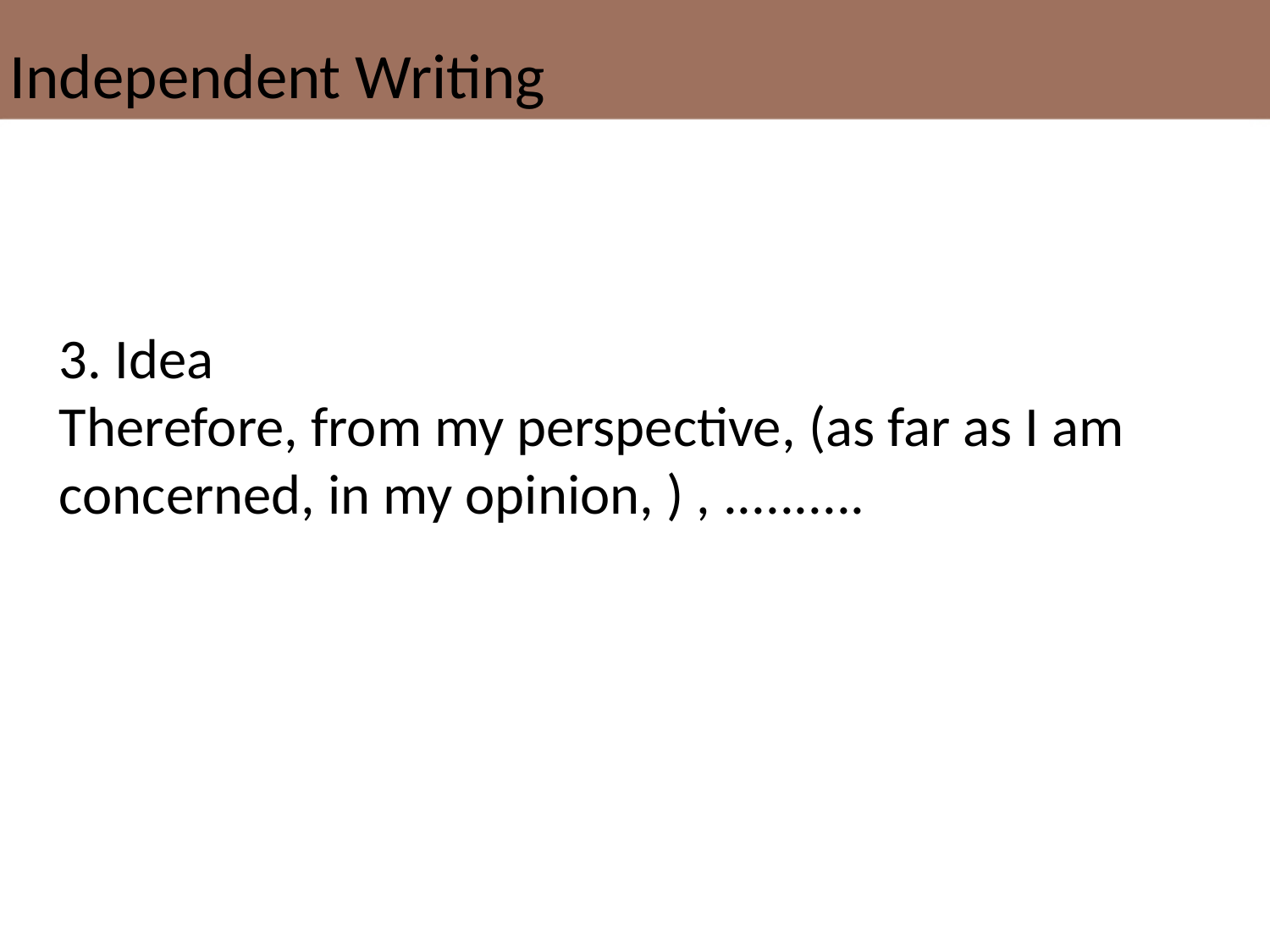

Independent Writing
3. IdeaTherefore, from my perspective, (as far as I am concerned, in my opinion, ) , ..........